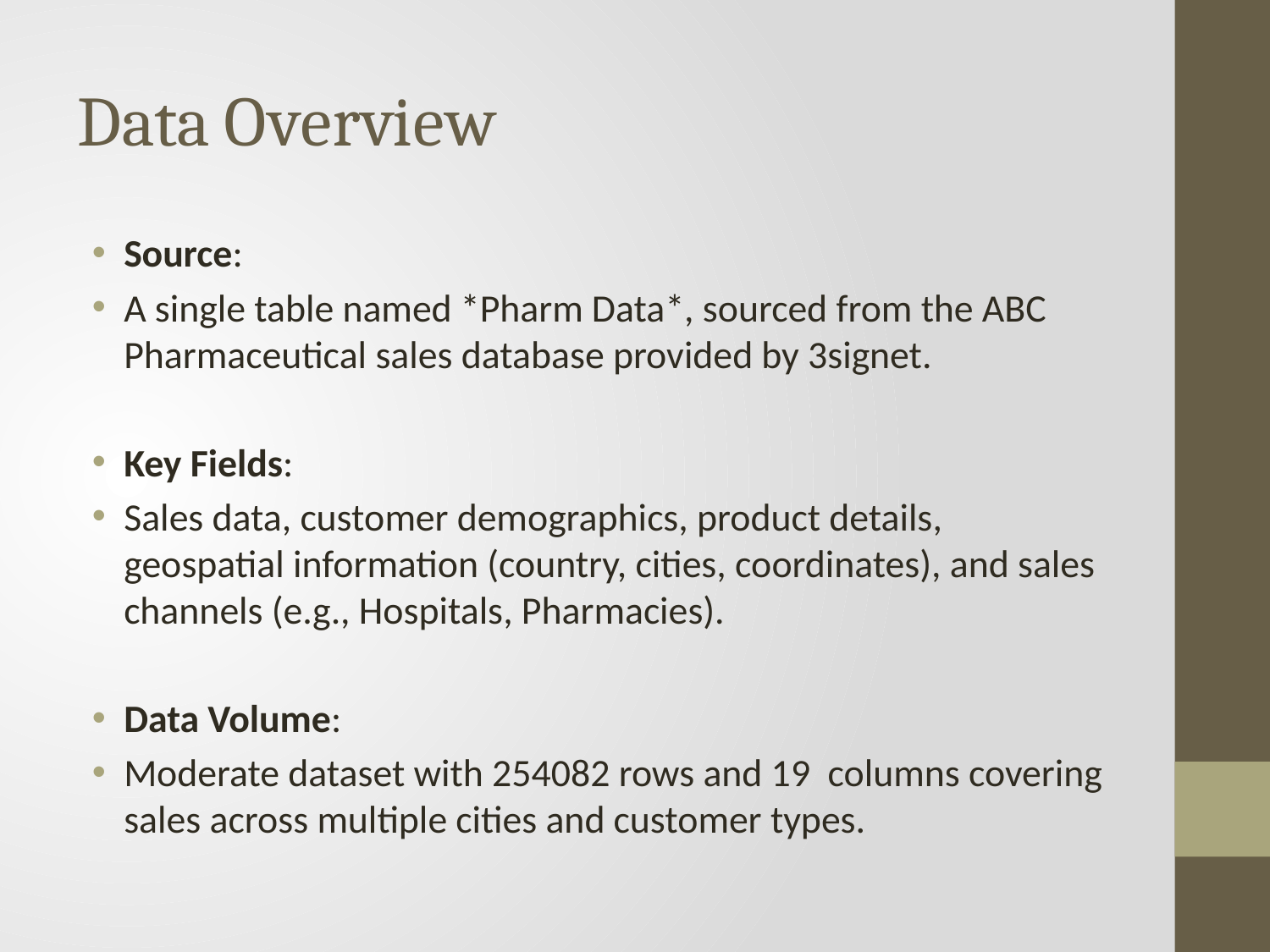

# Data Overview
Source:
A single table named *Pharm Data*, sourced from the ABC Pharmaceutical sales database provided by 3signet.

Key Fields:
Sales data, customer demographics, product details, geospatial information (country, cities, coordinates), and sales channels (e.g., Hospitals, Pharmacies).

Data Volume:
Moderate dataset with 254082 rows and 19  columns covering sales across multiple cities and customer types.